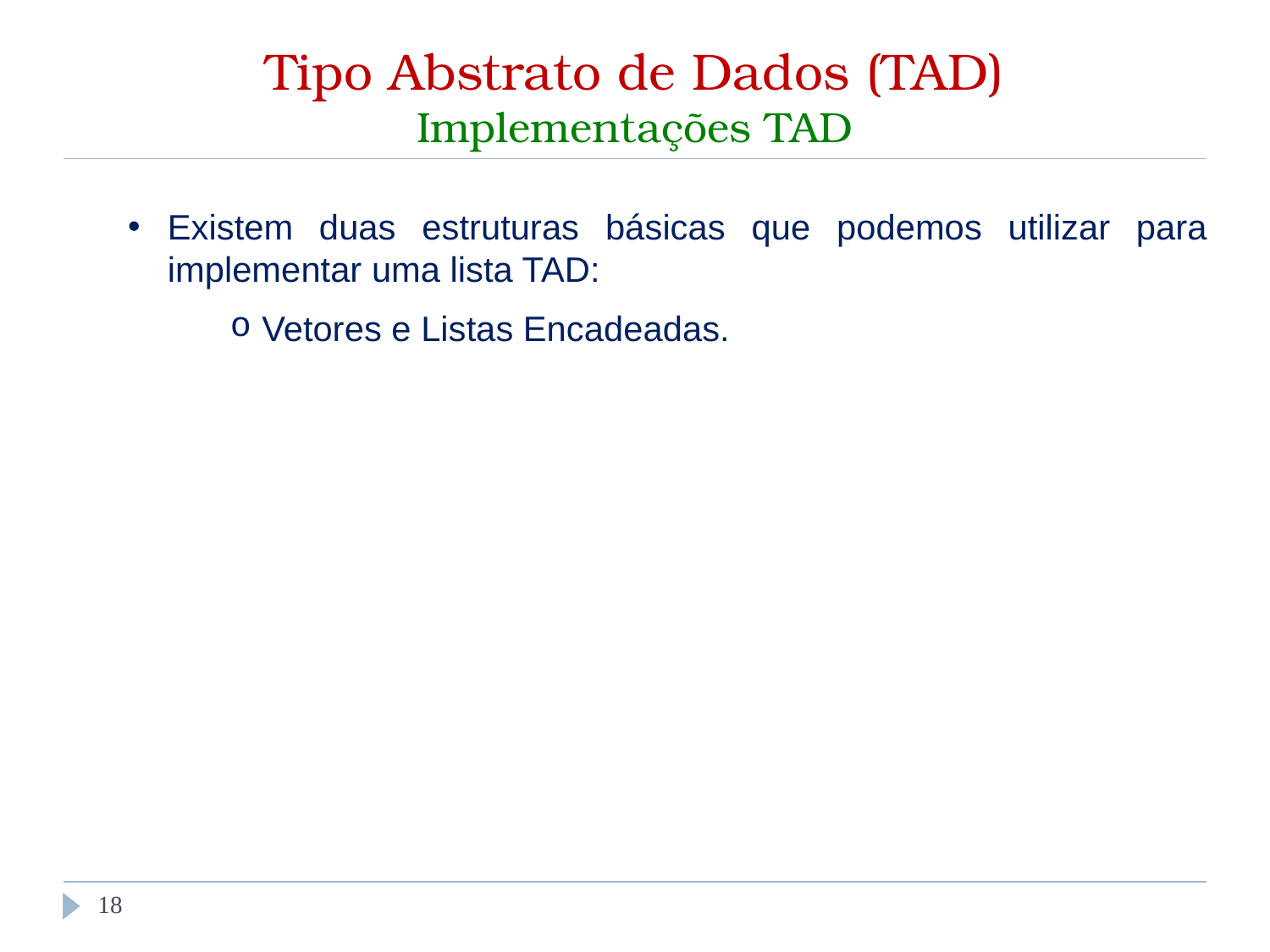

# Tipo Abstrato de Dados (TAD) Implementações TAD

Existem duas estruturas básicas que podemos utilizar para implementar uma lista TAD:

Vetores e Listas Encadeadas.
18